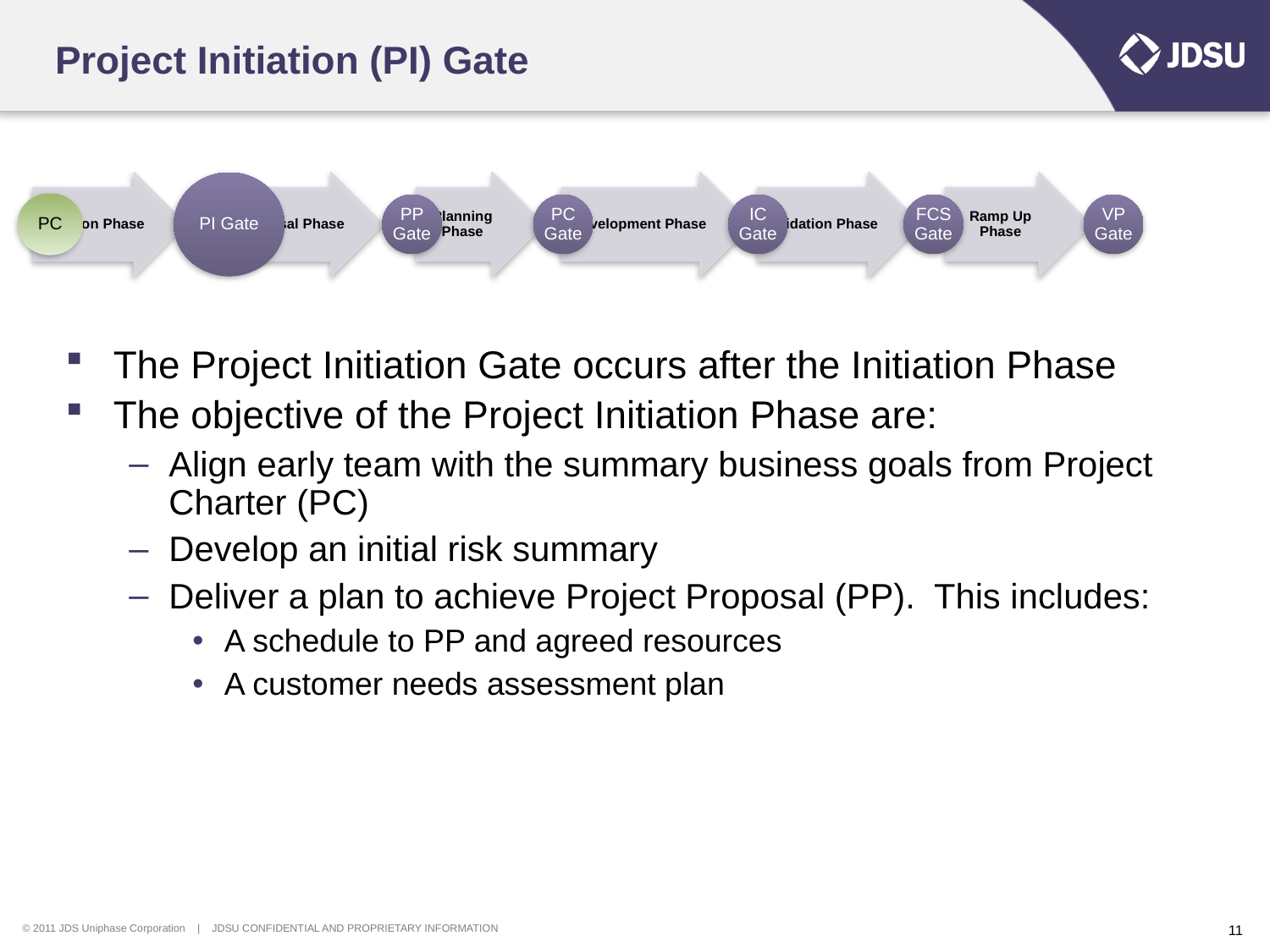

# Project Initiation (PI) Gate
Initiation Phase
PC
Proposal Phase
PI Gate
Planning Phase
PP Gate
Development Phase
PC Gate
Validation Phase
IC Gate
Ramp Up Phase
FCS Gate
VP Gate
The Project Initiation Gate occurs after the Initiation Phase
The objective of the Project Initiation Phase are:
Align early team with the summary business goals from Project Charter (PC)
Develop an initial risk summary
Deliver a plan to achieve Project Proposal (PP).  This includes:
A schedule to PP and agreed resources
A customer needs assessment plan